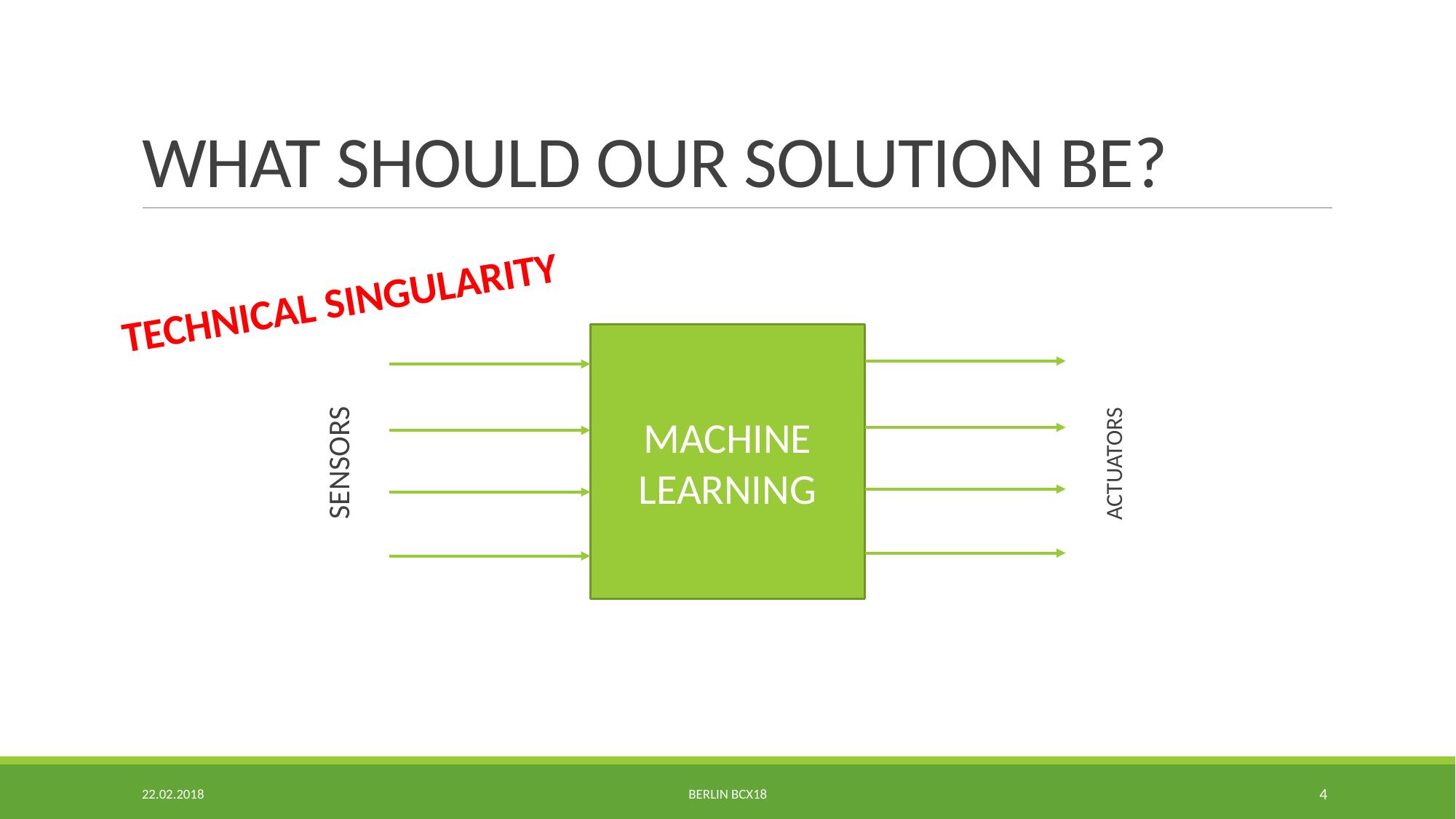

# WHAT SHOULD OUR SOLUTION BE?
TECHNICAL SINGULARITY
MACHINE
LEARNING
ACTUATORS
SENSORS
22.02.2018
Berlin BCX18
4